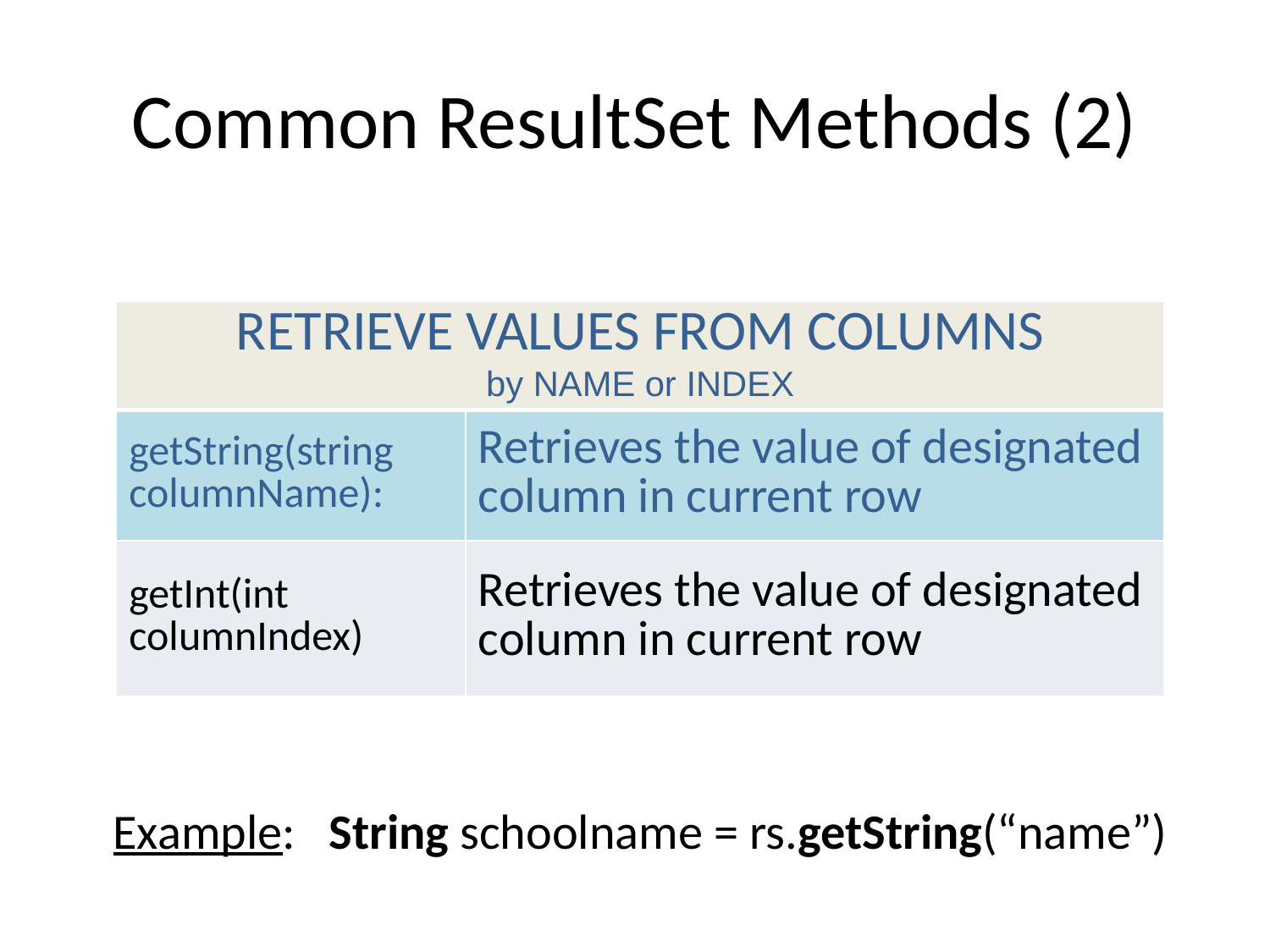

# Common ResultSet Methods (2)
| RETRIEVE VALUES FROM COLUMNS by NAME or INDEX |  |
| --- | --- |
| getString(string columnName): | Retrieves the value of designated column in current row |
| getInt(int columnIndex) | Retrieves the value of designated column in current row |
Example:   String schoolname = rs.getString(“name”)